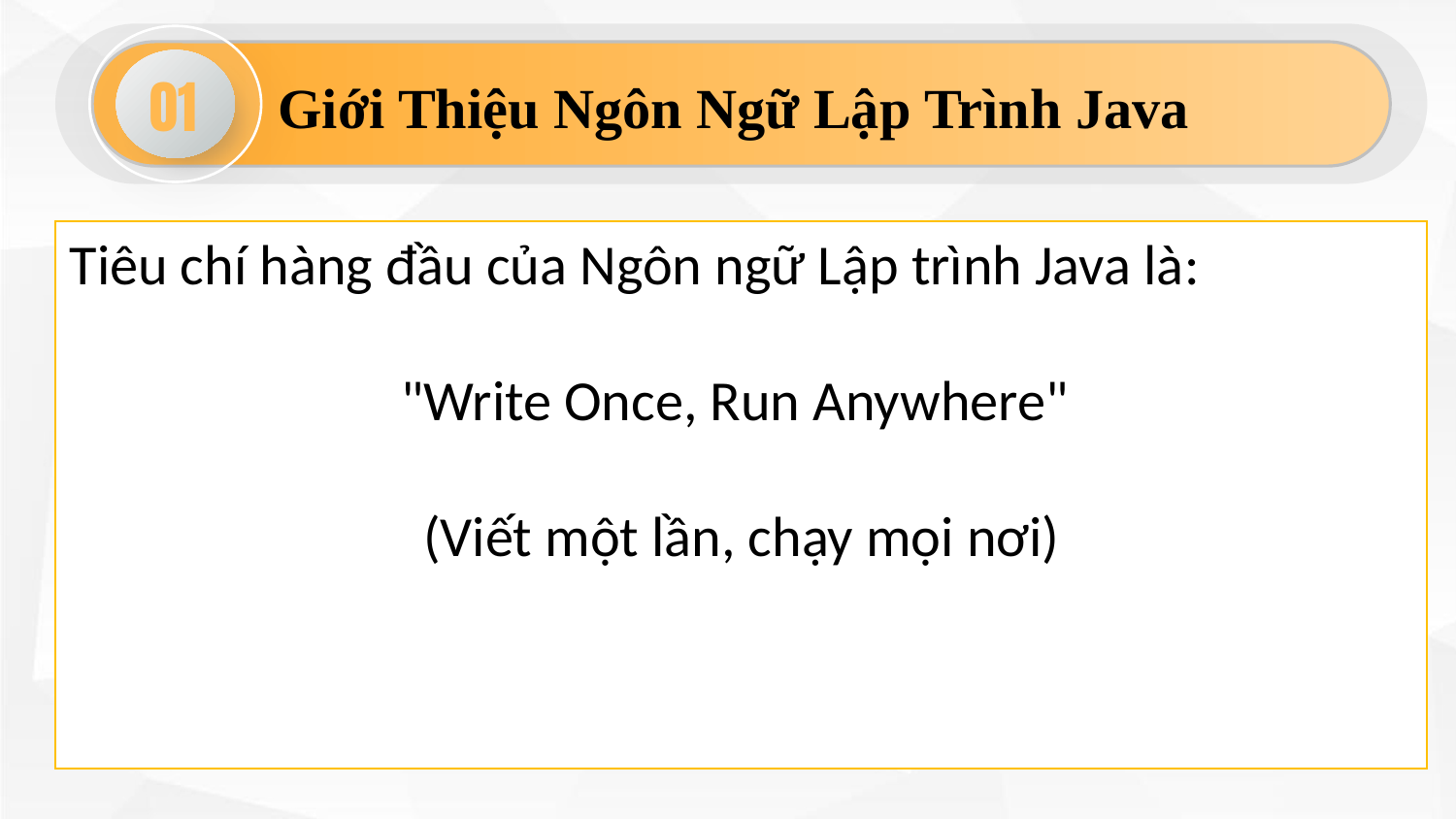

01
Giới Thiệu Ngôn Ngữ Lập Trình Java
Tiêu chí hàng đầu của Ngôn ngữ Lập trình Java là:

"Write Once, Run Anywhere"

(Viết một lần, chạy mọi nơi)